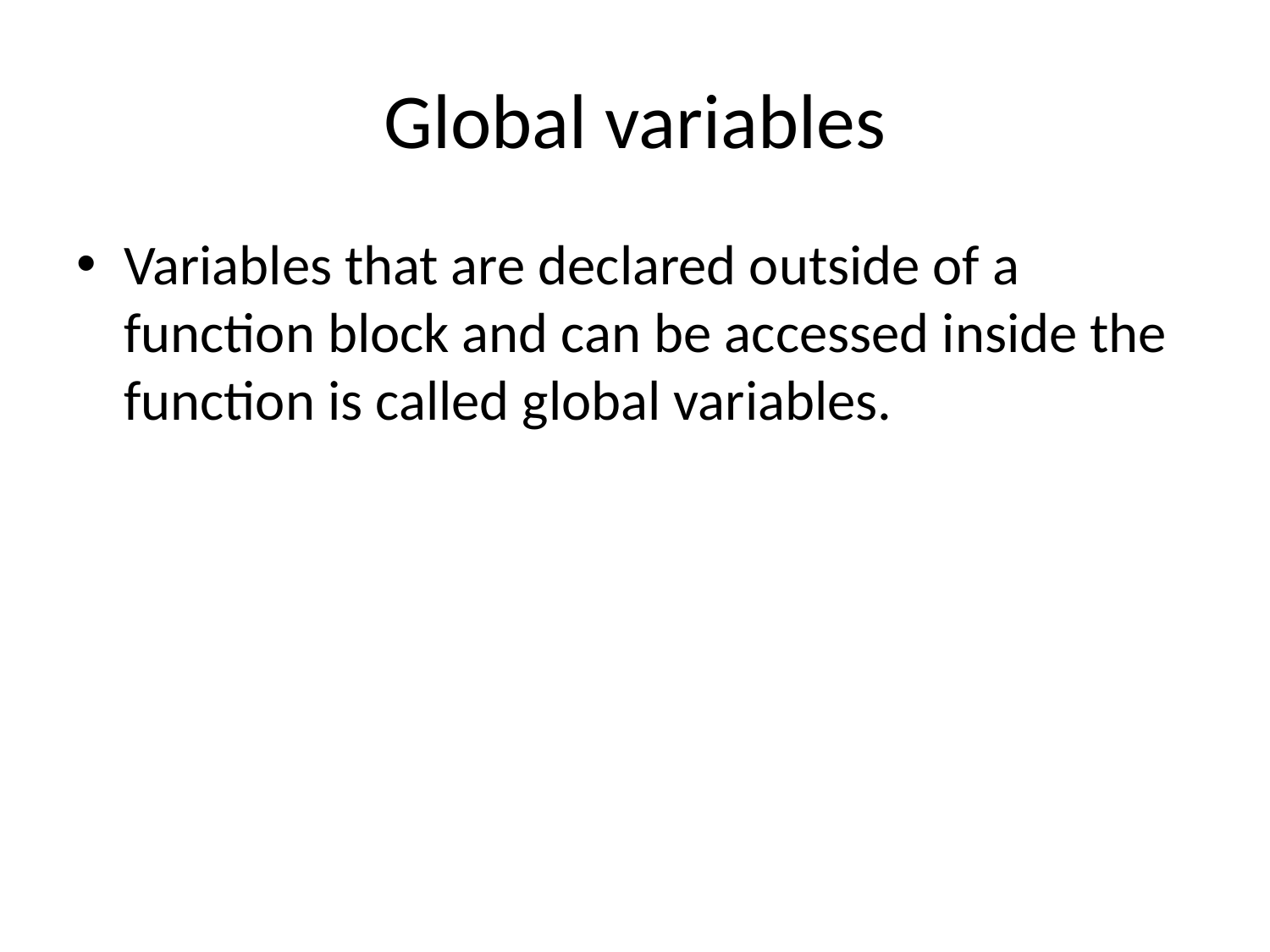

# Global variables
Variables that are declared outside of a function block and can be accessed inside the function is called global variables.